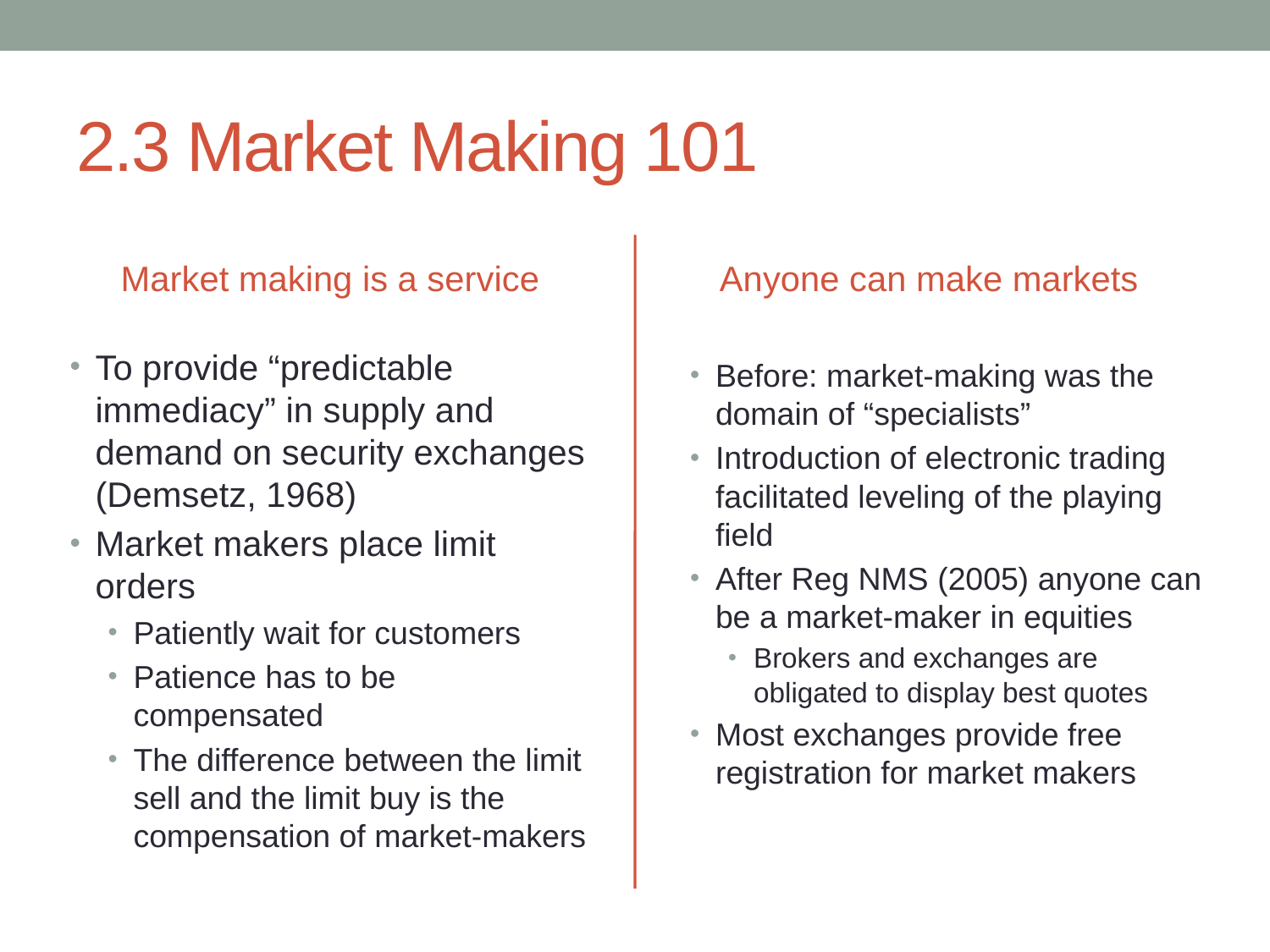

# 2.3 Market Making 101
Market making is a service
Anyone can make markets
To provide “predictable immediacy” in supply and demand on security exchanges (Demsetz, 1968)
Market makers place limit orders
Patiently wait for customers
Patience has to be compensated
The difference between the limit sell and the limit buy is the compensation of market-makers

Before: market-making was the  domain of “specialists”
Introduction of electronic trading facilitated leveling of the playing field
After Reg NMS (2005) anyone can be a market-maker in equities
Brokers and exchanges are obligated to display best quotes
Most exchanges provide free registration for market makers